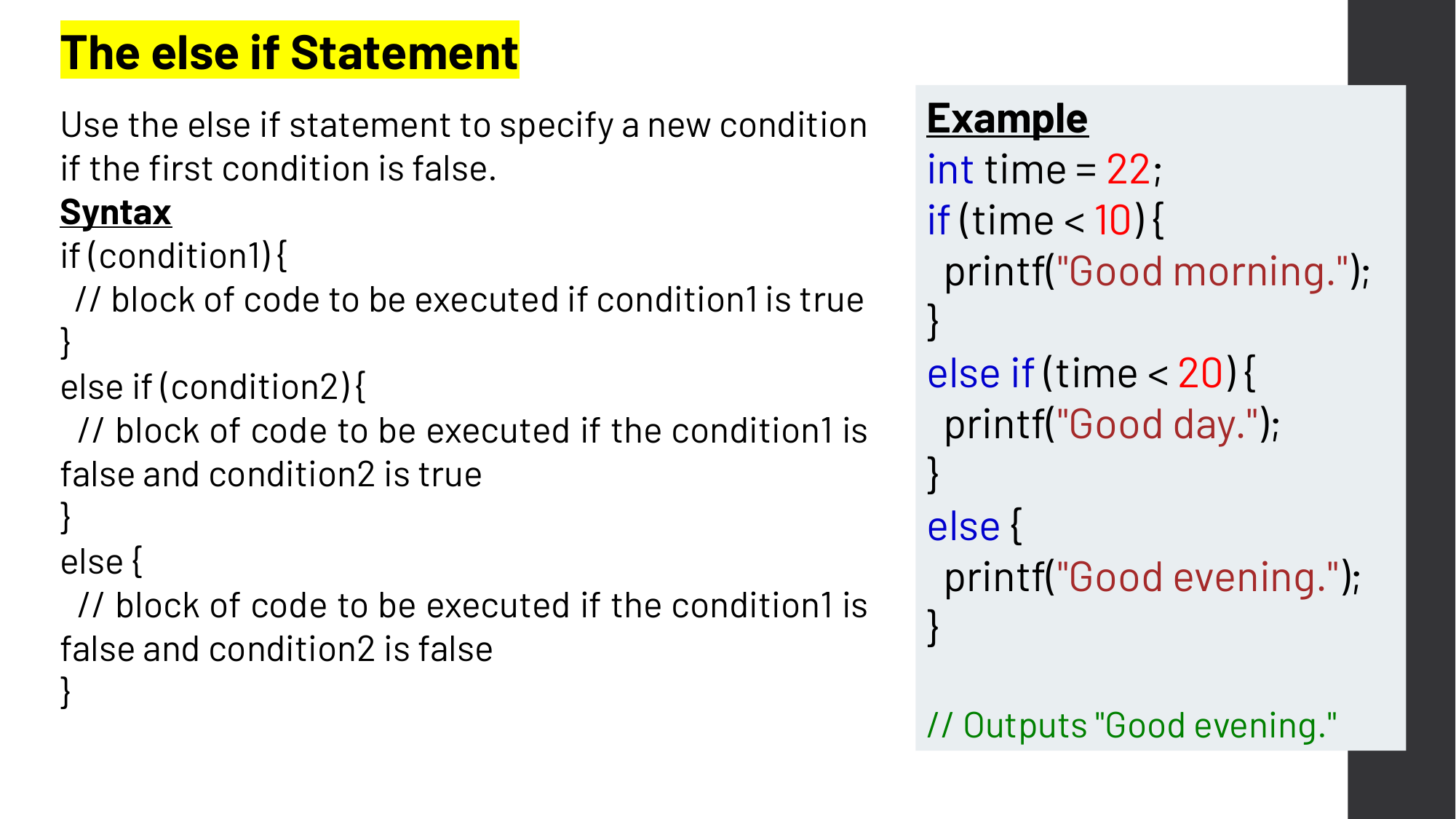

The else if Statement
Example
int time = 22;
if (time < 10) {
  printf("Good morning.");
}
else if (time < 20) {
  printf("Good day.");
}
else {
  printf("Good evening.");
}
// Outputs "Good evening."
Use the else if statement to specify a new condition if the first condition is false.
Syntax
if (condition1) {
  // block of code to be executed if condition1 is true
}
else if (condition2) {
  // block of code to be executed if the condition1 is false and condition2 is true
}
else {
  // block of code to be executed if the condition1 is false and condition2 is false
}